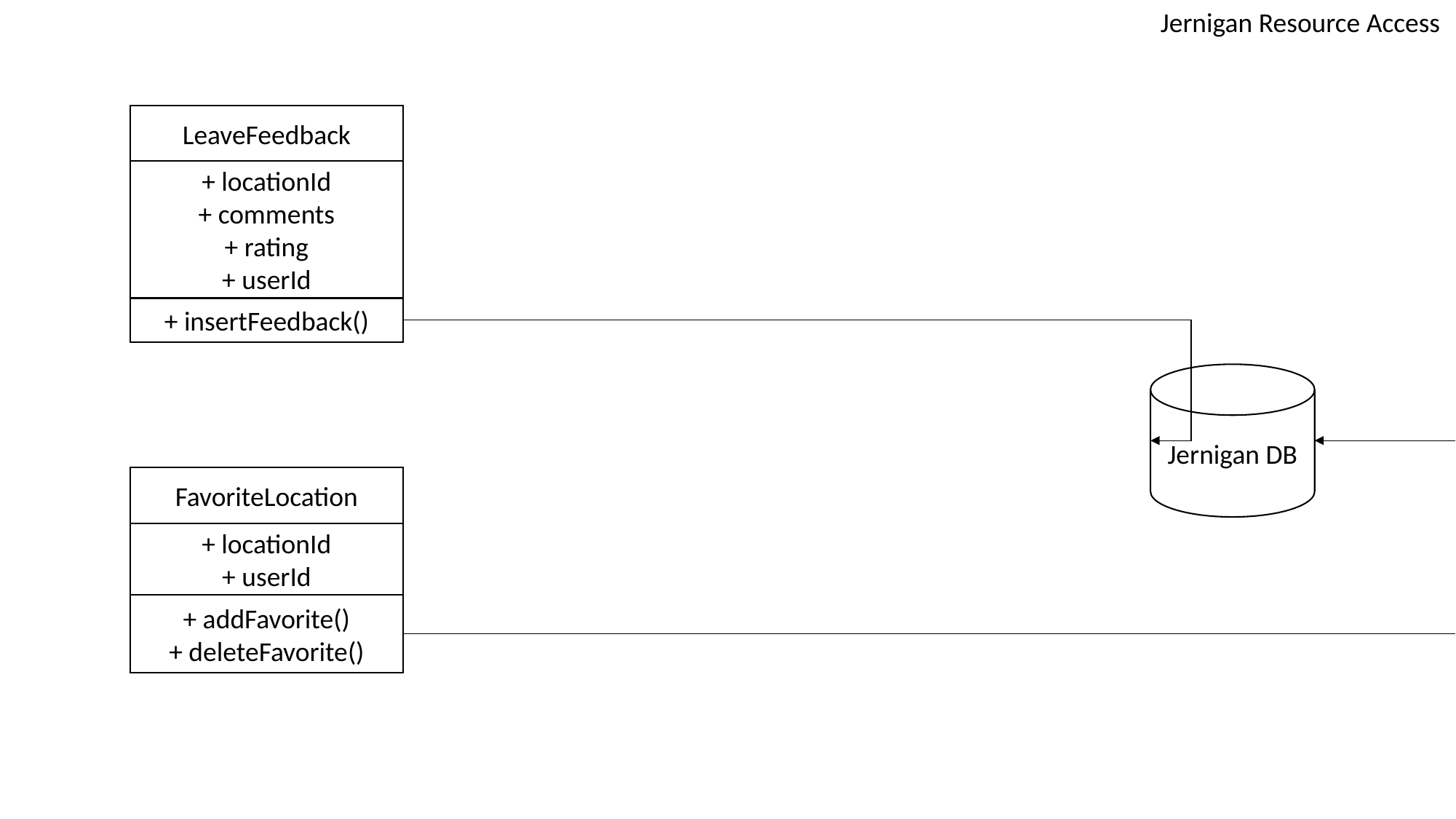

Jernigan Resource Access
LeaveFeedback
+ locationId
+ comments
+ rating
+ userId
+ insertFeedback()
Jernigan DB
FavoriteLocation
+ locationId
+ userId
+ addFavorite()
+ deleteFavorite()